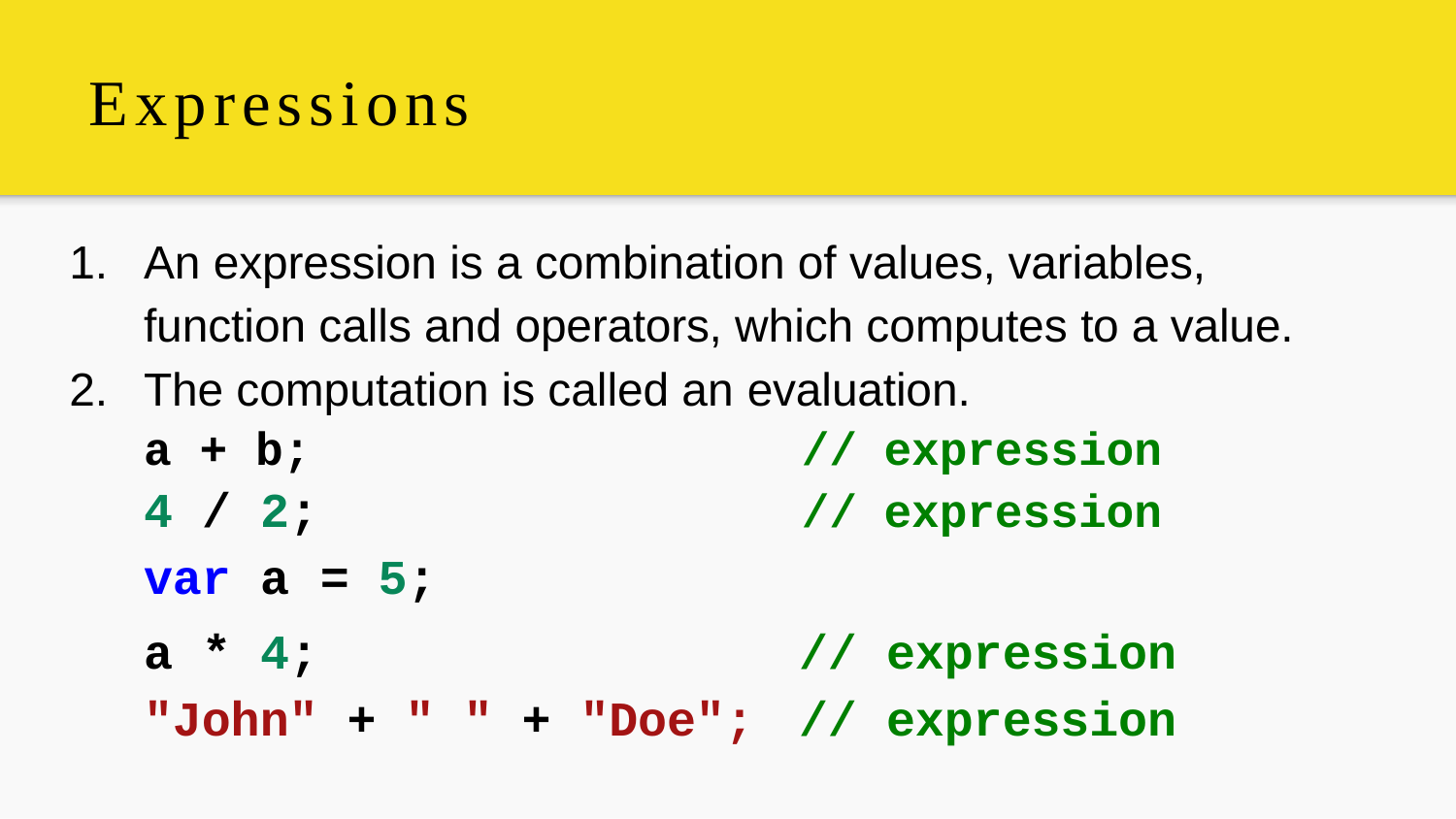

# Expressions

An expression is a combination of values, variables,  function calls and operators, which computes to a value.
The computation is called an evaluation.
| a 4 | + / | b; 2; | // // |  | expression expression |
| --- | --- | --- | --- | --- | --- |
| var |  | a | = | 5; |  |
a * 4;
"John" + " " + "Doe";
// expression
// expression